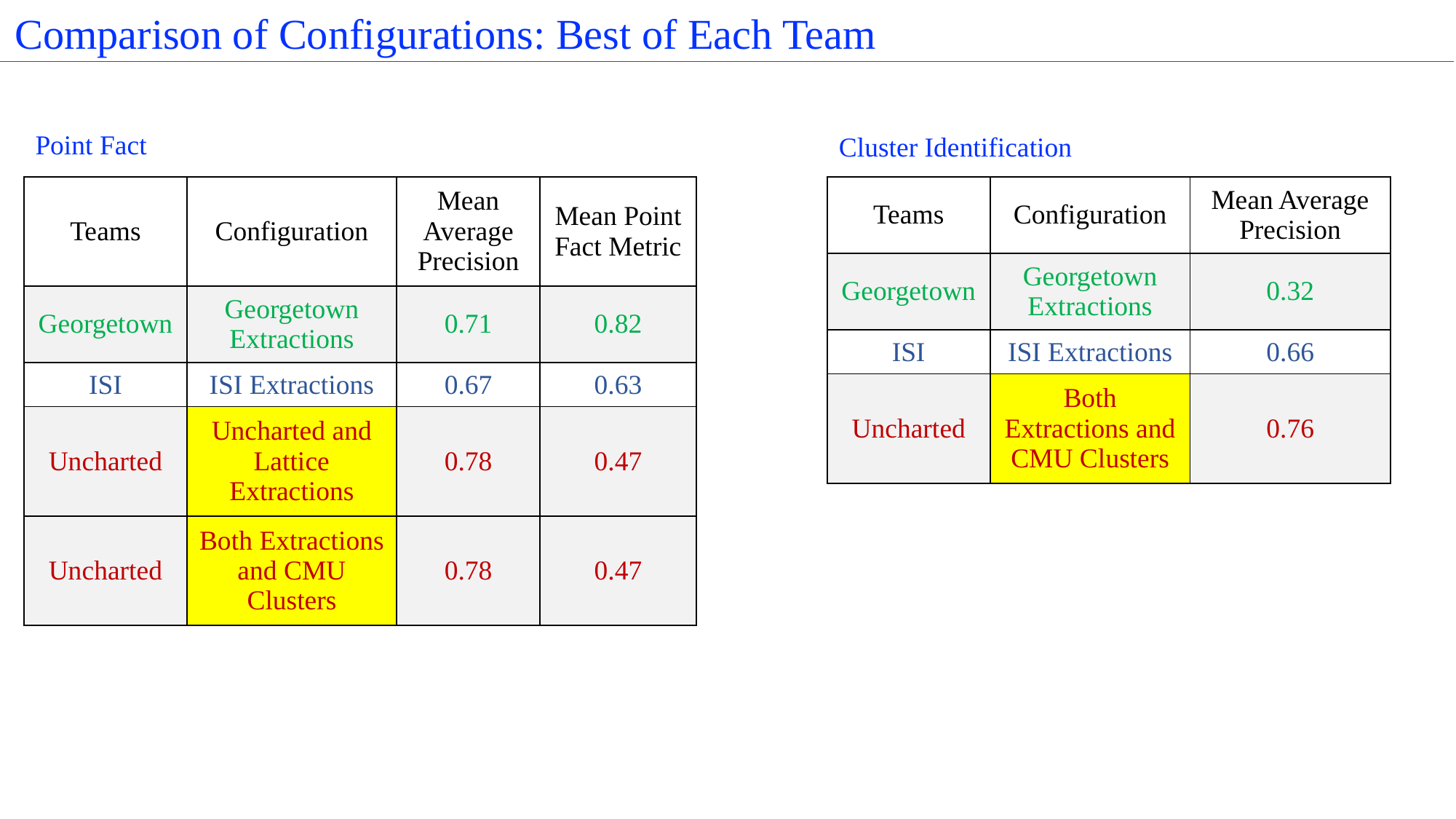

Comparison of Configurations: Best of Each Team

Point Fact
Cluster Identification
| Teams | Configuration | Mean Average Precision | Mean Point Fact Metric |
| --- | --- | --- | --- |
| Georgetown | Georgetown Extractions | 0.71 | 0.82 |
| ISI | ISI Extractions | 0.67 | 0.63 |
| Uncharted | Uncharted and Lattice Extractions | 0.78 | 0.47 |
| Uncharted | Both Extractions and CMU Clusters | 0.78 | 0.47 |
| Teams | Configuration | Mean Average Precision |
| --- | --- | --- |
| Georgetown | Georgetown Extractions | 0.32 |
| ISI | ISI Extractions | 0.66 |
| Uncharted | Both Extractions and CMU Clusters | 0.76 |